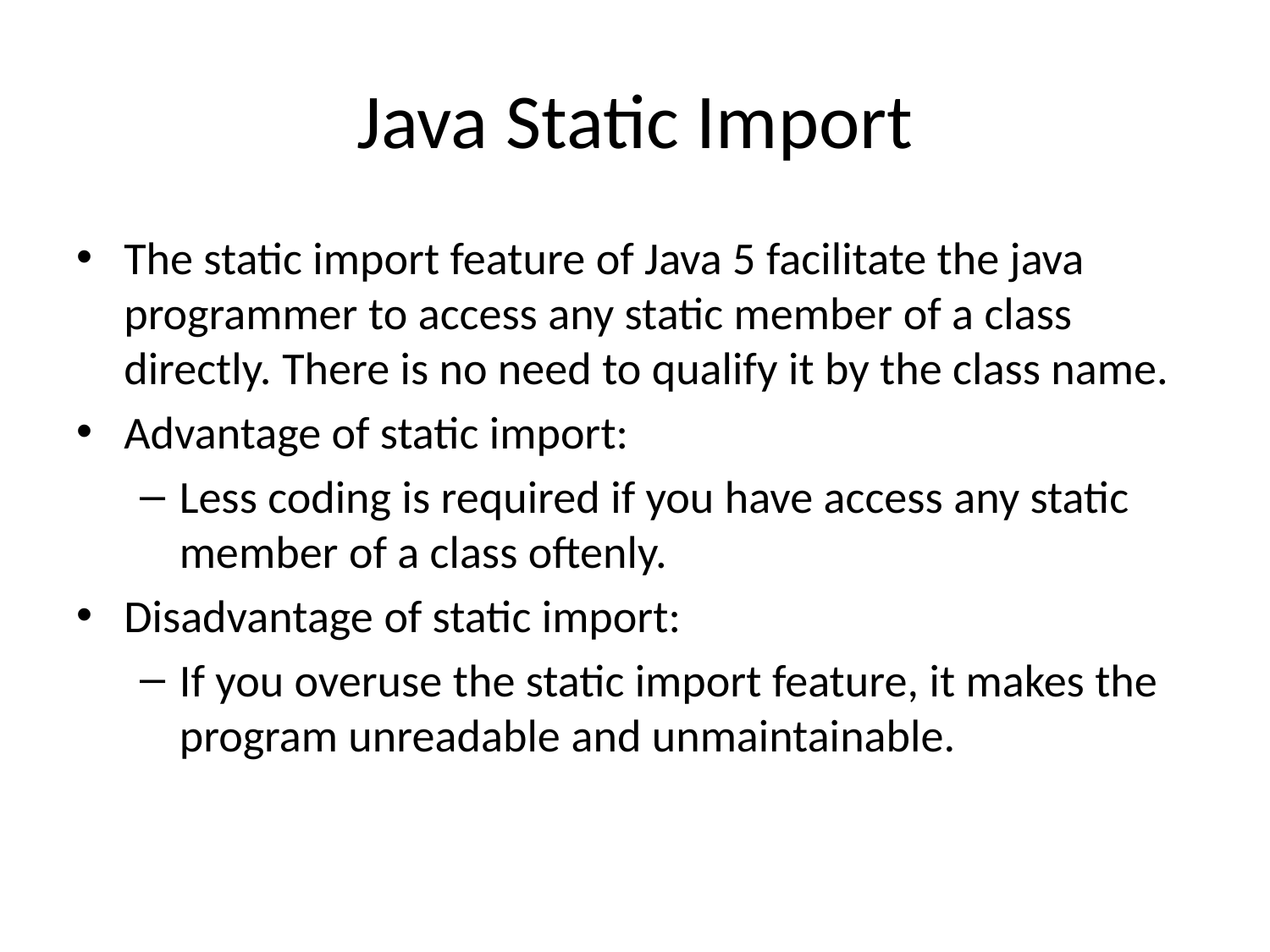

# Java Static Import
The static import feature of Java 5 facilitate the java programmer to access any static member of a class directly. There is no need to qualify it by the class name.
Advantage of static import:
Less coding is required if you have access any static member of a class oftenly.
Disadvantage of static import:
If you overuse the static import feature, it makes the program unreadable and unmaintainable.